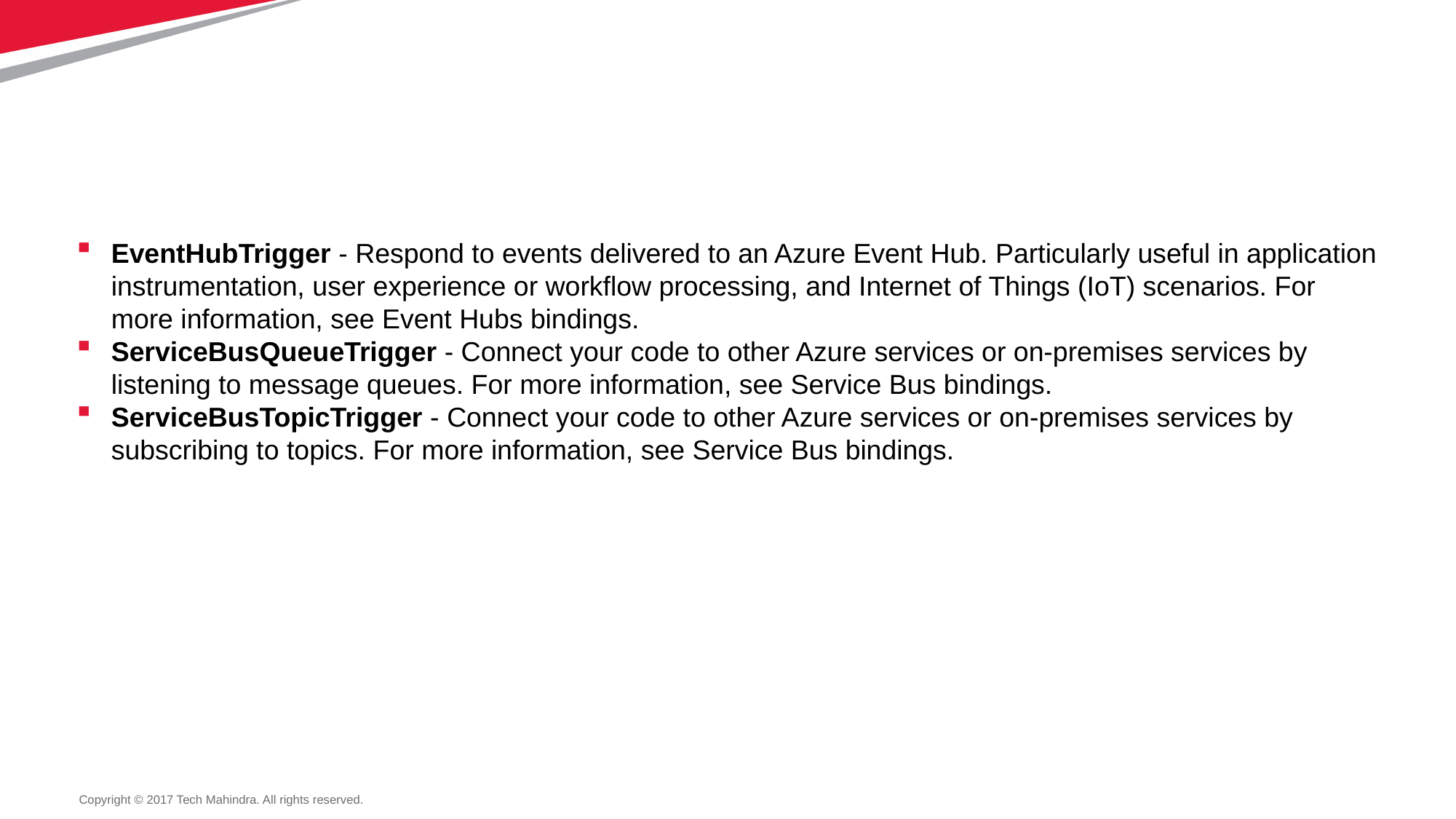

#
EventHubTrigger - Respond to events delivered to an Azure Event Hub. Particularly useful in application instrumentation, user experience or workflow processing, and Internet of Things (IoT) scenarios. For more information, see Event Hubs bindings.
ServiceBusQueueTrigger - Connect your code to other Azure services or on-premises services by listening to message queues. For more information, see Service Bus bindings.
ServiceBusTopicTrigger - Connect your code to other Azure services or on-premises services by subscribing to topics. For more information, see Service Bus bindings.